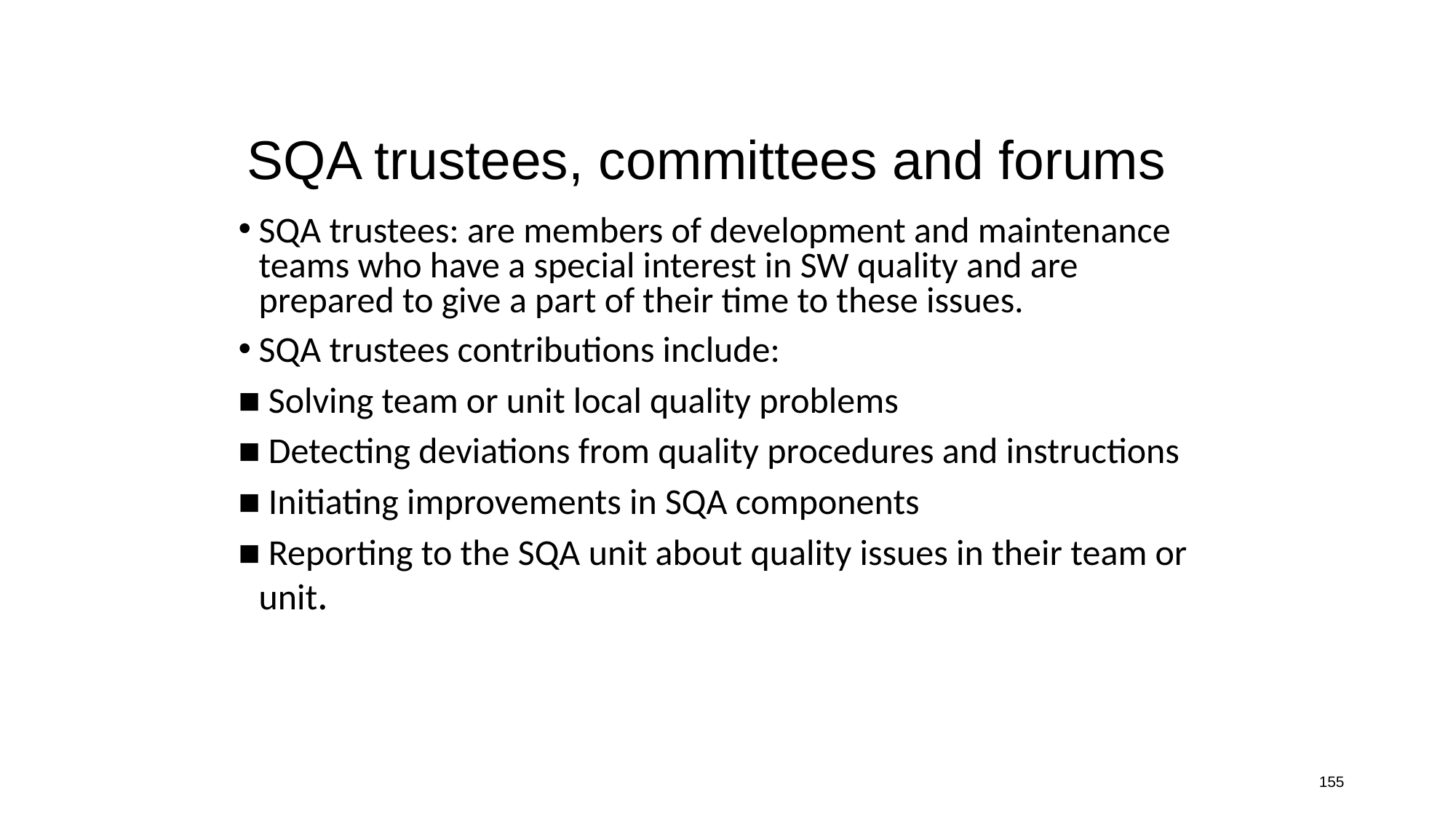

# SQA trustees, committees and forums
SQA trustees: are members of development and maintenance teams who have a special interest in SW quality and are prepared to give a part of their time to these issues.
SQA trustees contributions include:
■ Solving team or unit local quality problems
■ Detecting deviations from quality procedures and instructions
■ Initiating improvements in SQA components
■ Reporting to the SQA unit about quality issues in their team or unit.
155